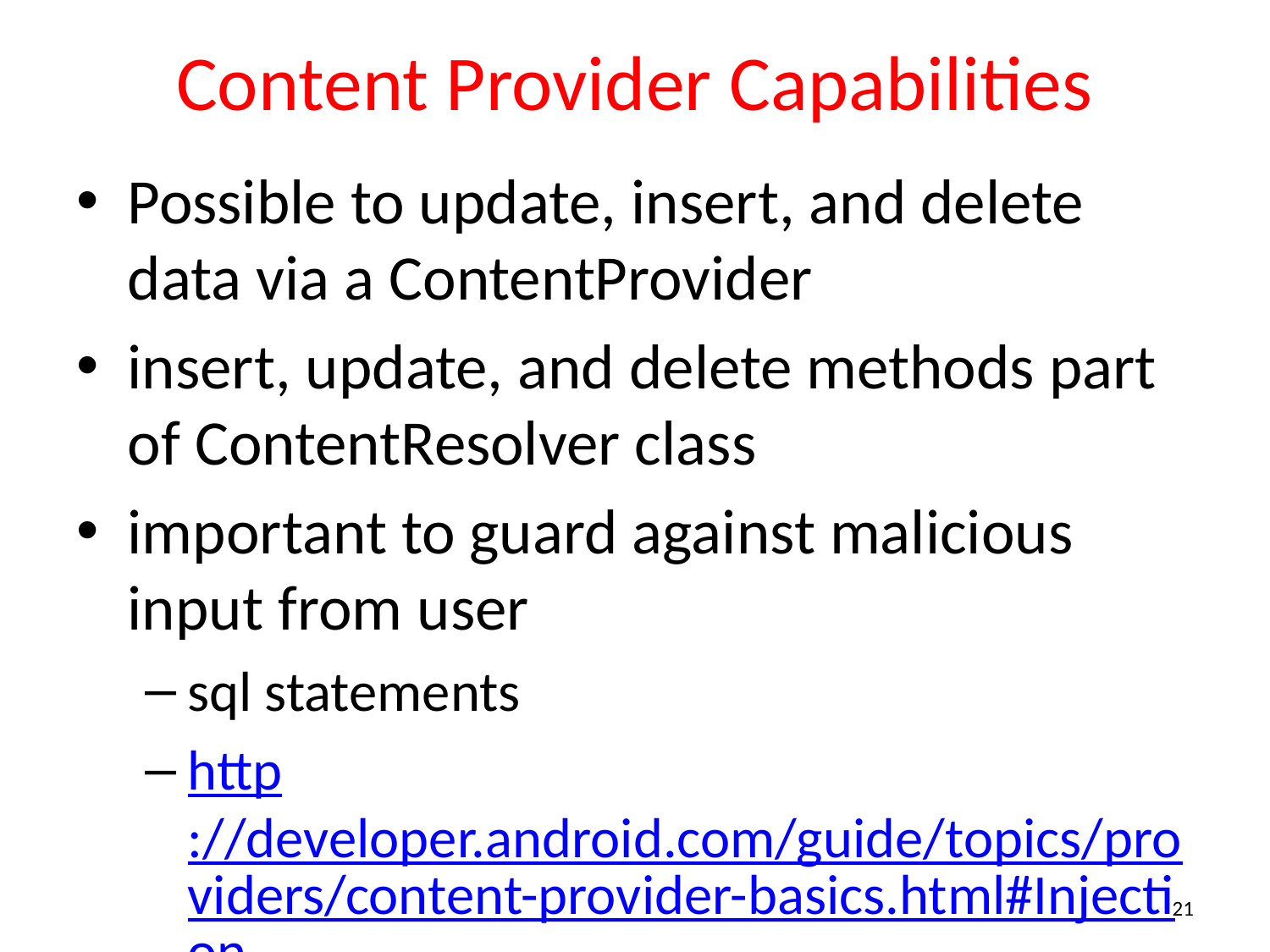

# Content Provider Capabilities
Possible to update, insert, and delete data via a ContentProvider
insert, update, and delete methods part of ContentResolver class
important to guard against malicious input from user
sql statements
http://developer.android.com/guide/topics/providers/content-provider-basics.html#Injection

21